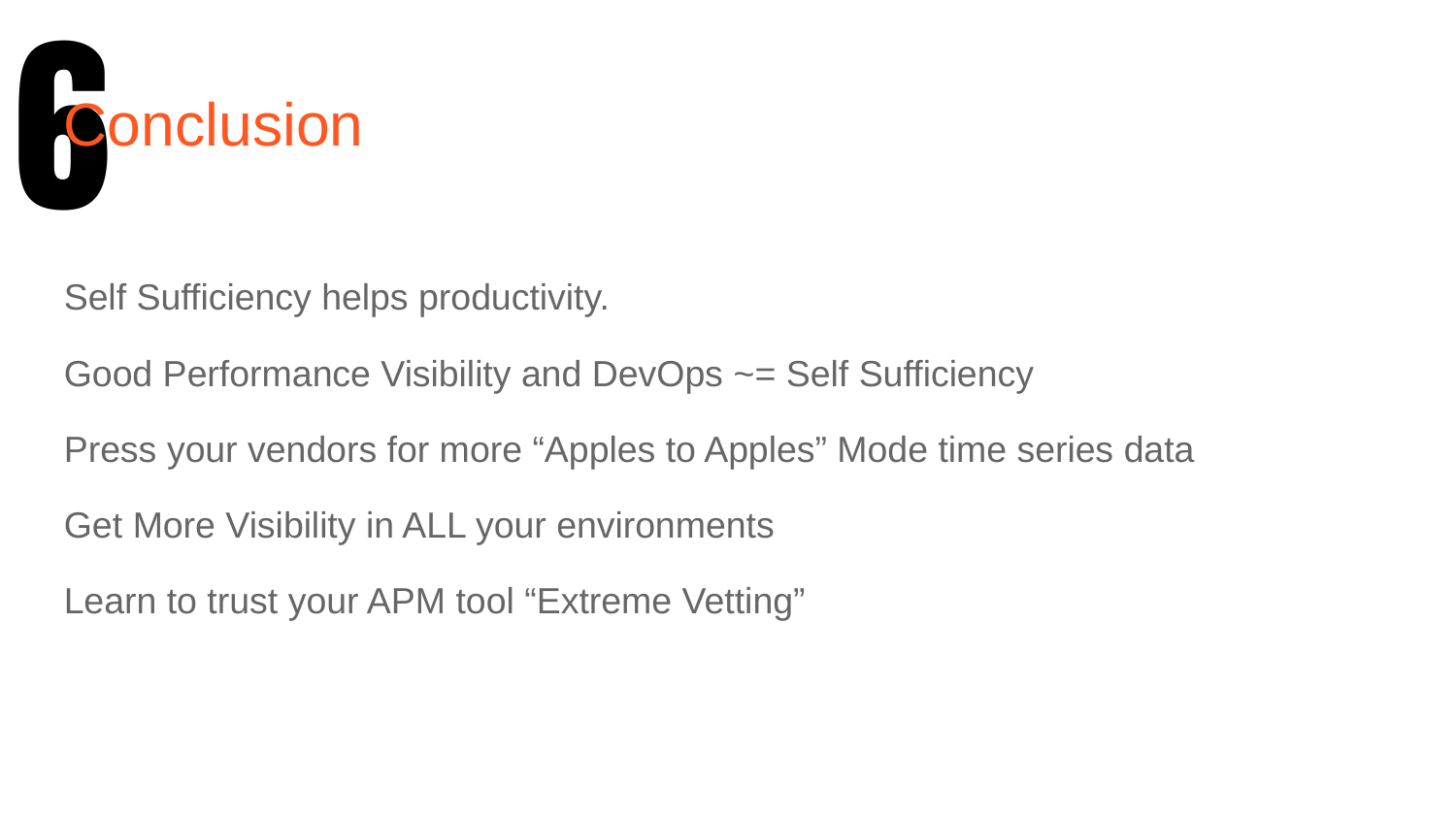

6
Conclusion

Self Sufficiency helps productivity.
Good Performance Visibility and DevOps ~= Self Sufficiency
Press your vendors for more “Apples to Apples” Mode time series data
Get More Visibility in ALL your environments
Learn to trust your APM tool “Extreme Vetting”